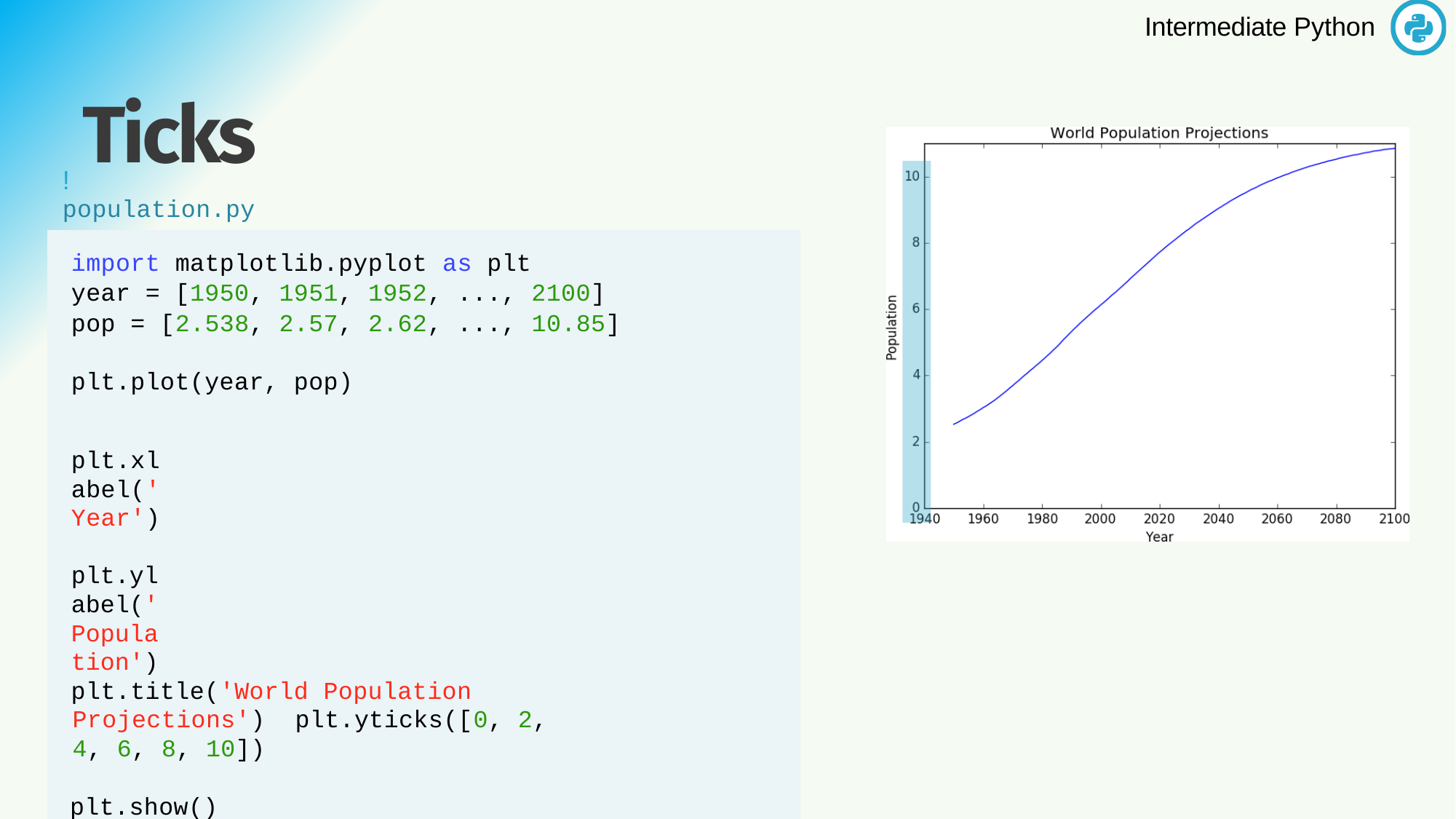

Ticks

| !population.py |  |  |  |
| --- | --- | --- | --- |
| import matplotlib.pyplot as plt year = [1950, 1951, 1952, ..., 2100] pop = [2.538, 2.57, 2.62, ..., 10.85] plt.plot(year, pop) plt.xlabel('Year') plt.ylabel('Population') plt.title('World Population Projections') plt.yticks([0, 2, 4, 6, 8, 10]) plt.show() |  |  |  |
|  |  |  |  |
|  |  |  |  |